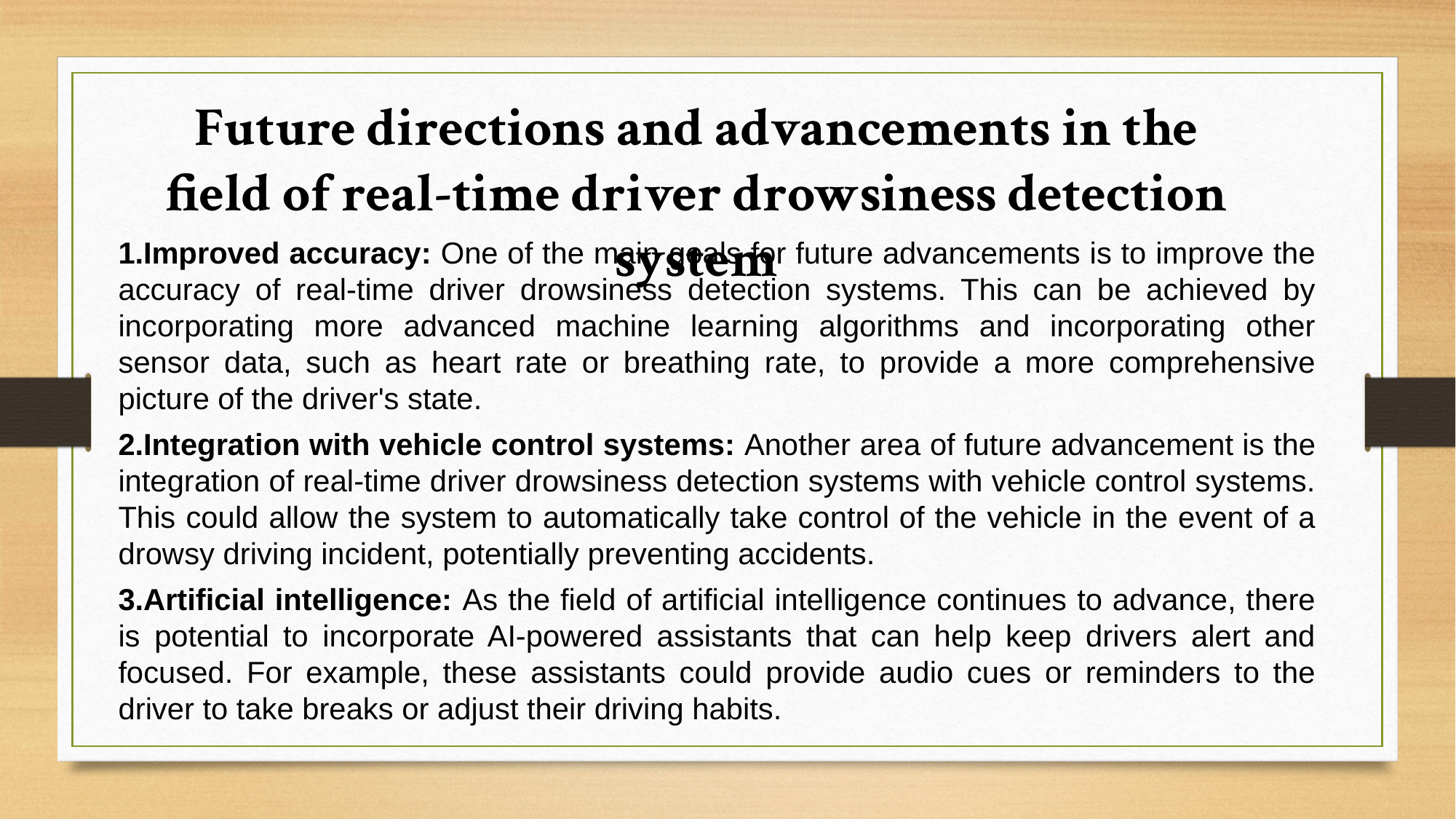

Future directions and advancements in the field of real-time driver drowsiness detection system
Improved accuracy: One of the main goals for future advancements is to improve the accuracy of real-time driver drowsiness detection systems. This can be achieved by incorporating more advanced machine learning algorithms and incorporating other sensor data, such as heart rate or breathing rate, to provide a more comprehensive picture of the driver's state.
Integration with vehicle control systems: Another area of future advancement is the integration of real-time driver drowsiness detection systems with vehicle control systems. This could allow the system to automatically take control of the vehicle in the event of a drowsy driving incident, potentially preventing accidents.
Artificial intelligence: As the field of artificial intelligence continues to advance, there is potential to incorporate AI-powered assistants that can help keep drivers alert and focused. For example, these assistants could provide audio cues or reminders to the driver to take breaks or adjust their driving habits.